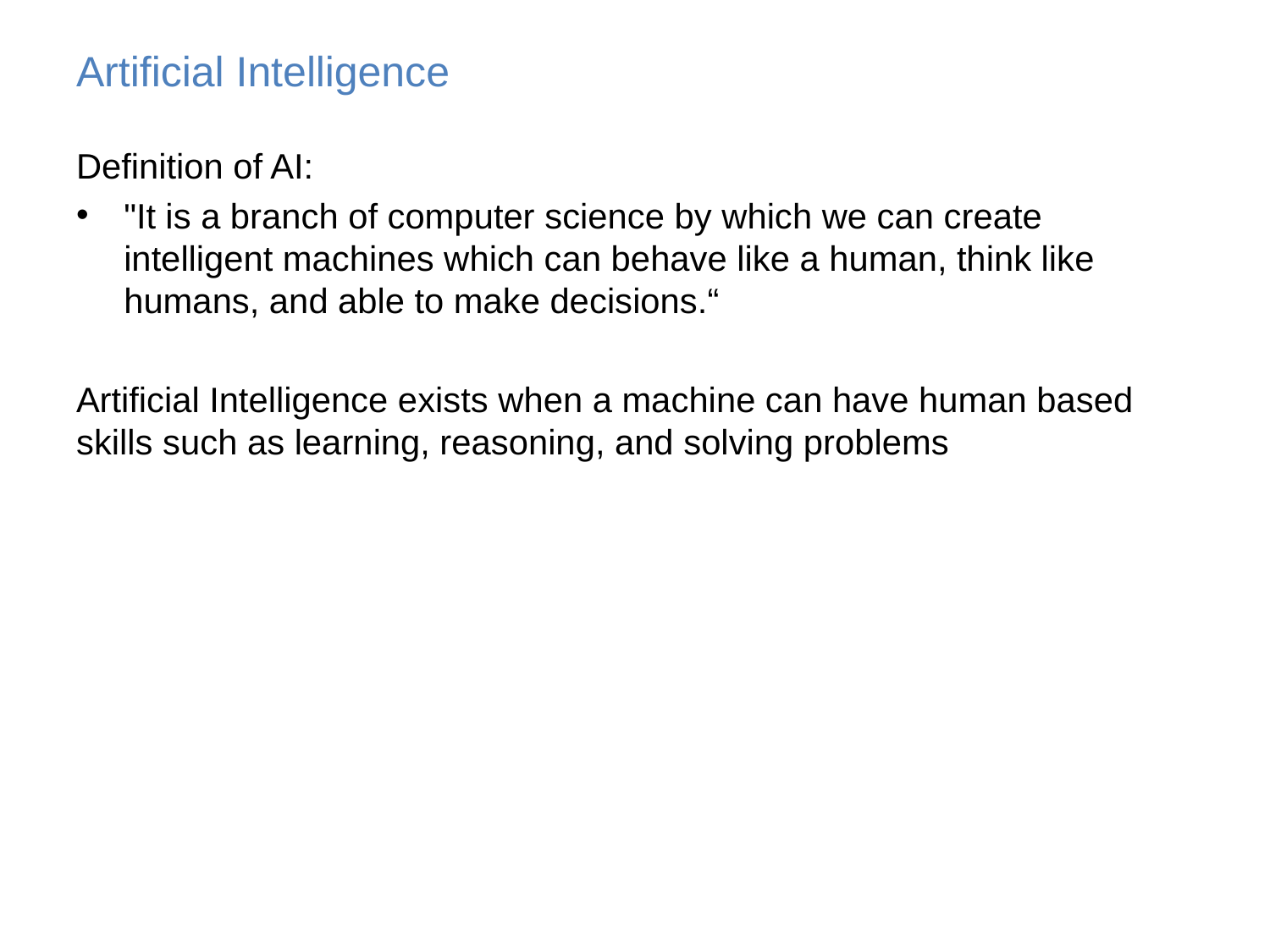

# Artificial Intelligence
Definition of AI:
"It is a branch of computer science by which we can create intelligent machines which can behave like a human, think like humans, and able to make decisions.“

Artificial Intelligence exists when a machine can have human based skills such as learning, reasoning, and solving problems